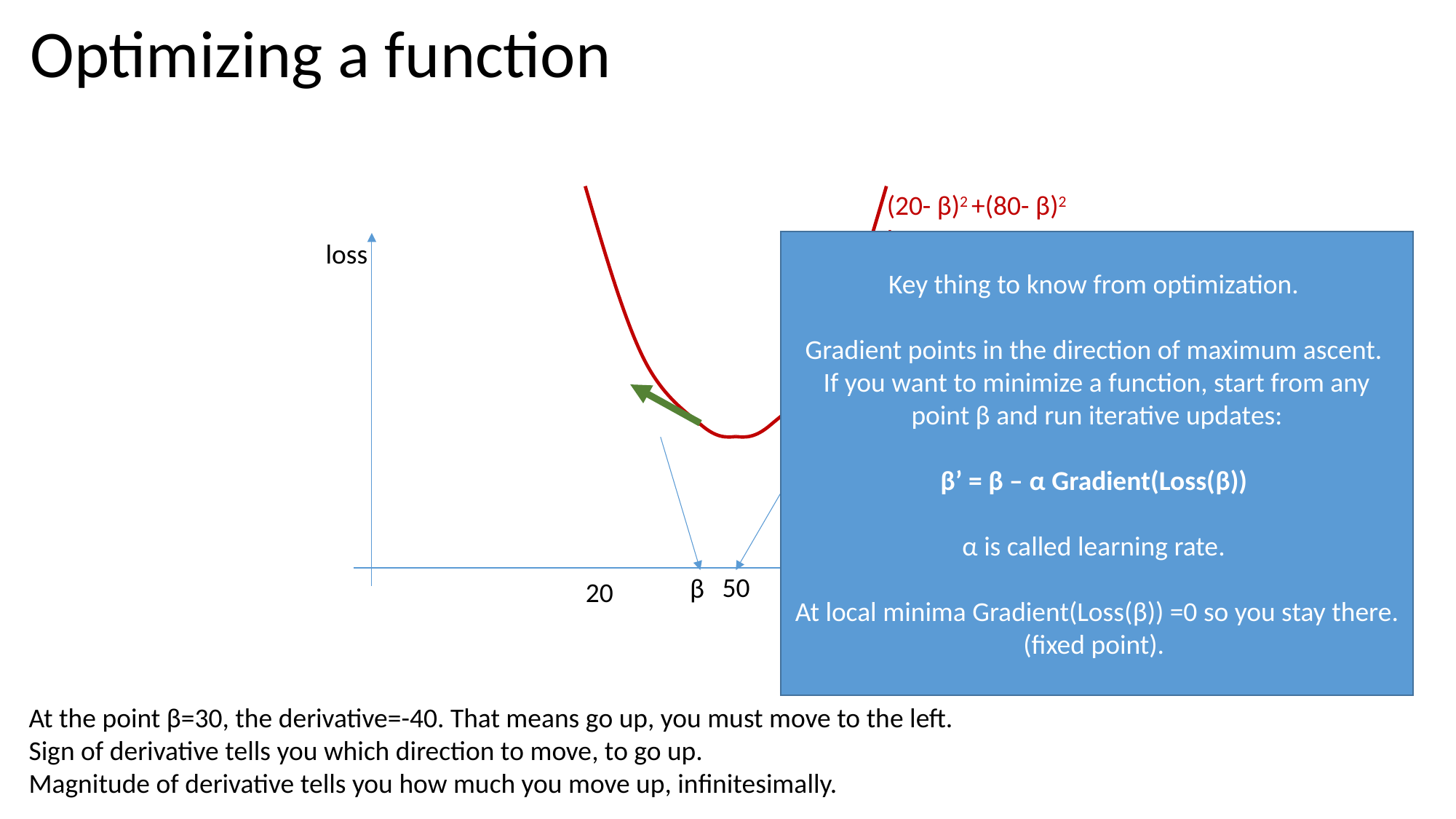

# Optimizing a function
(20- β)2 +(80- β)2
Loss

loss
Key thing to know from optimization.

Gradient points in the direction of maximum ascent.
If you want to minimize a function, start from any point β and run iterative updates:

β’ = β – α Gradient(Loss(β))

α is called learning rate.

At local minima Gradient(Loss(β)) =0 so you stay there. (fixed point).

50
β
80
β
20
At the point β=30, the derivative=-40. That means go up, you must move to the left.
Sign of derivative tells you which direction to move, to go up.
Magnitude of derivative tells you how much you move up, infinitesimally.